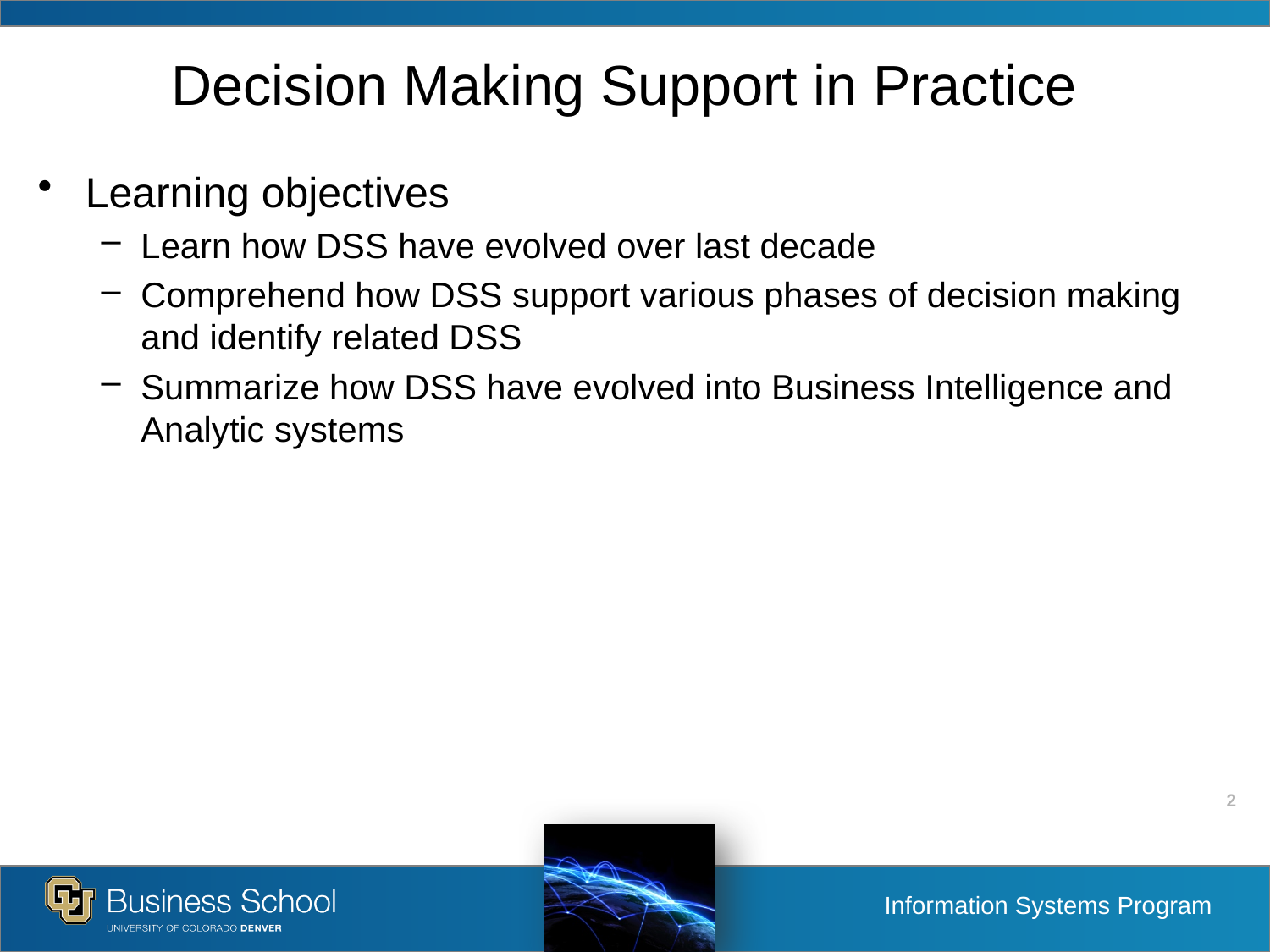

# Decision Making Support in Practice
Learning objectives
Learn how DSS have evolved over last decade
Comprehend how DSS support various phases of decision making and identify related DSS
Summarize how DSS have evolved into Business Intelligence and Analytic systems